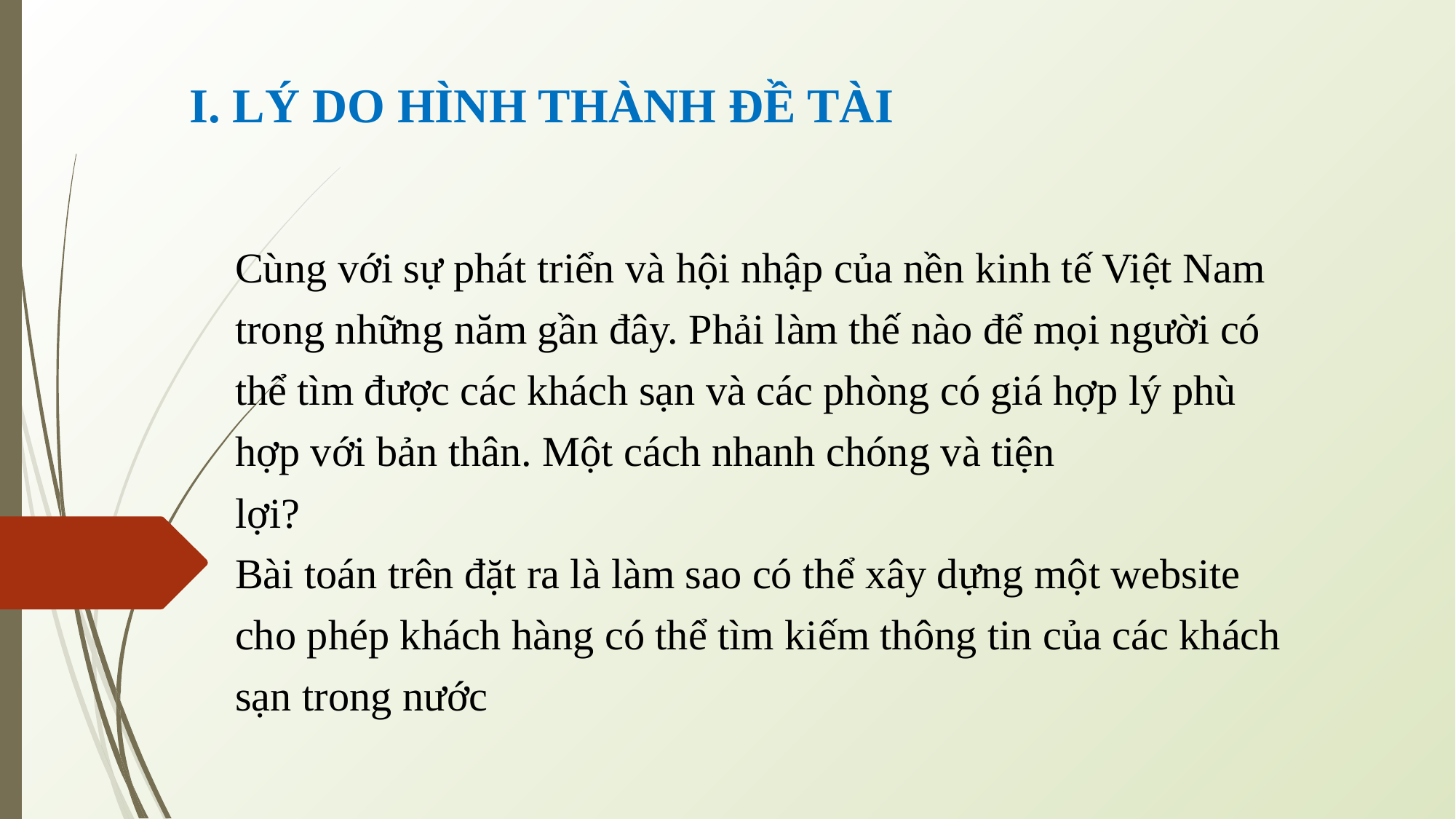

I. LÝ DO HÌNH THÀNH ĐỀ TÀI
Cùng với sự phát triển và hội nhập của nền kinh tế Việt Nam trong những năm gần đây. Phải làm thế nào để mọi người có thể tìm được các khách sạn và các phòng có giá hợp lý phù hợp với bản thân. Một cách nhanh chóng và tiện
lợi?
Bài toán trên đặt ra là làm sao có thể xây dựng một website cho phép khách hàng có thể tìm kiếm thông tin của các khách sạn trong nước